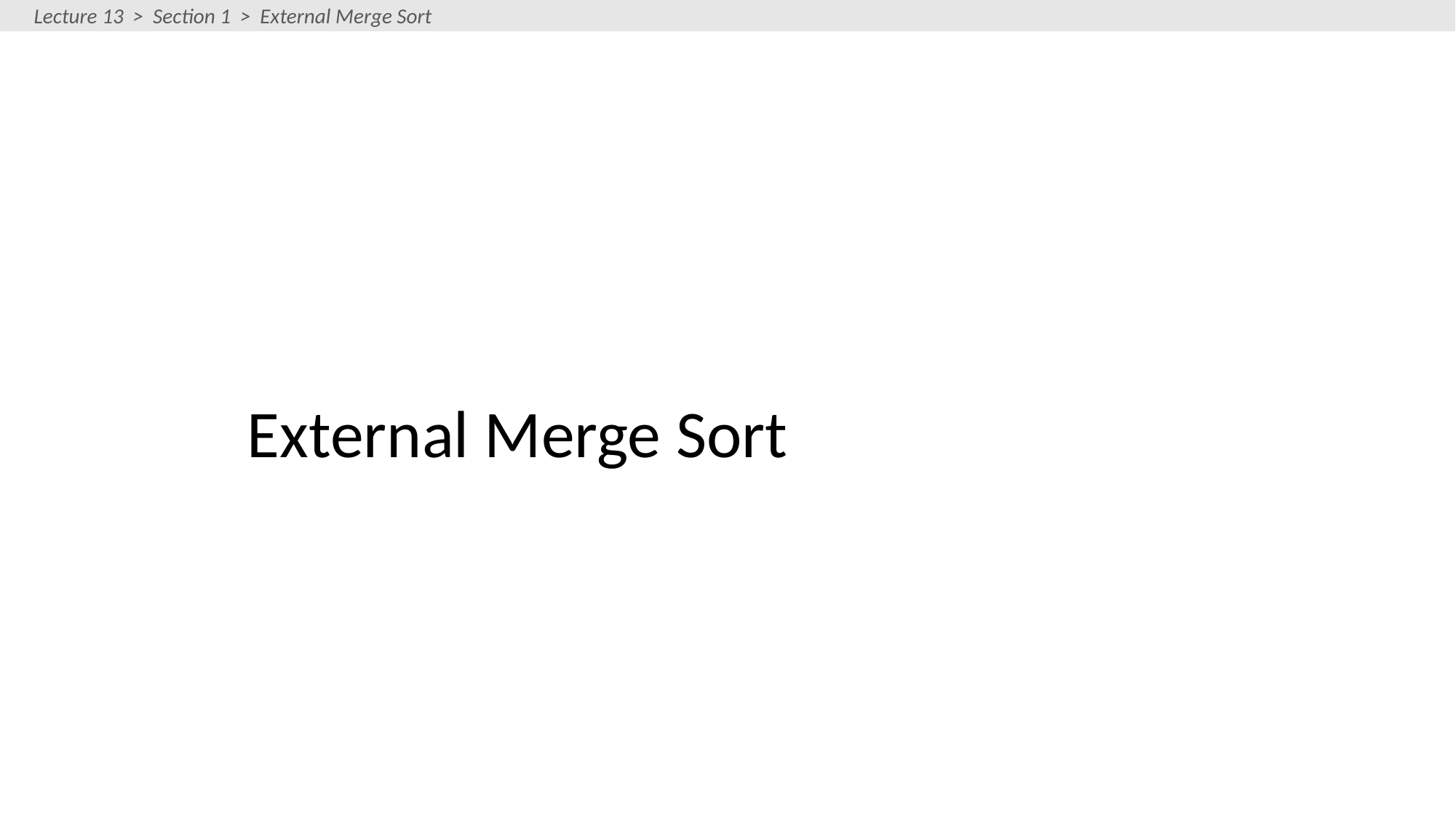

Lecture 13  >  Section 1  >  External Merge Sort
# External Merge Sort